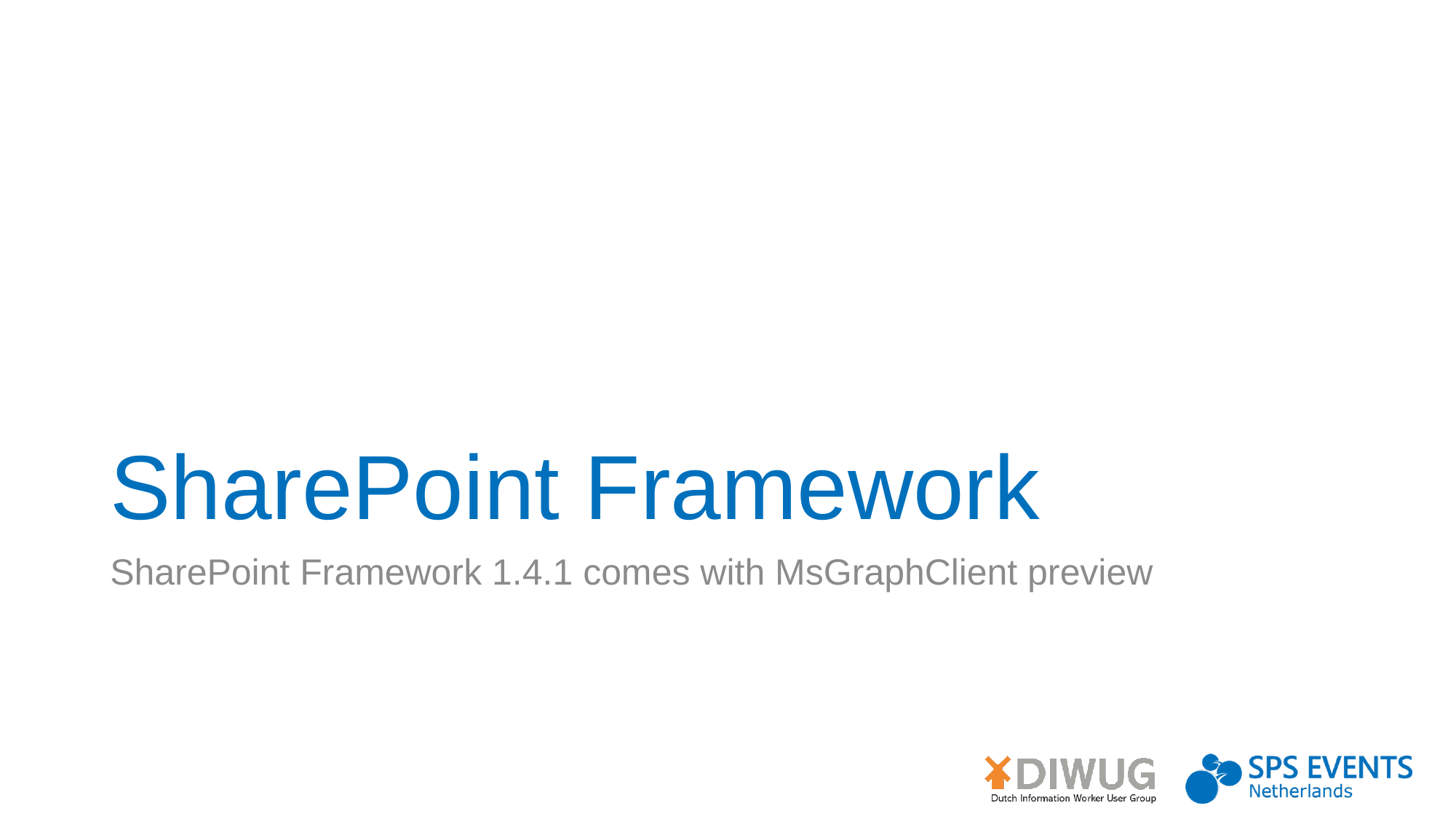

# SharePoint Framework
SharePoint Framework 1.4.1 comes with MsGraphClient preview